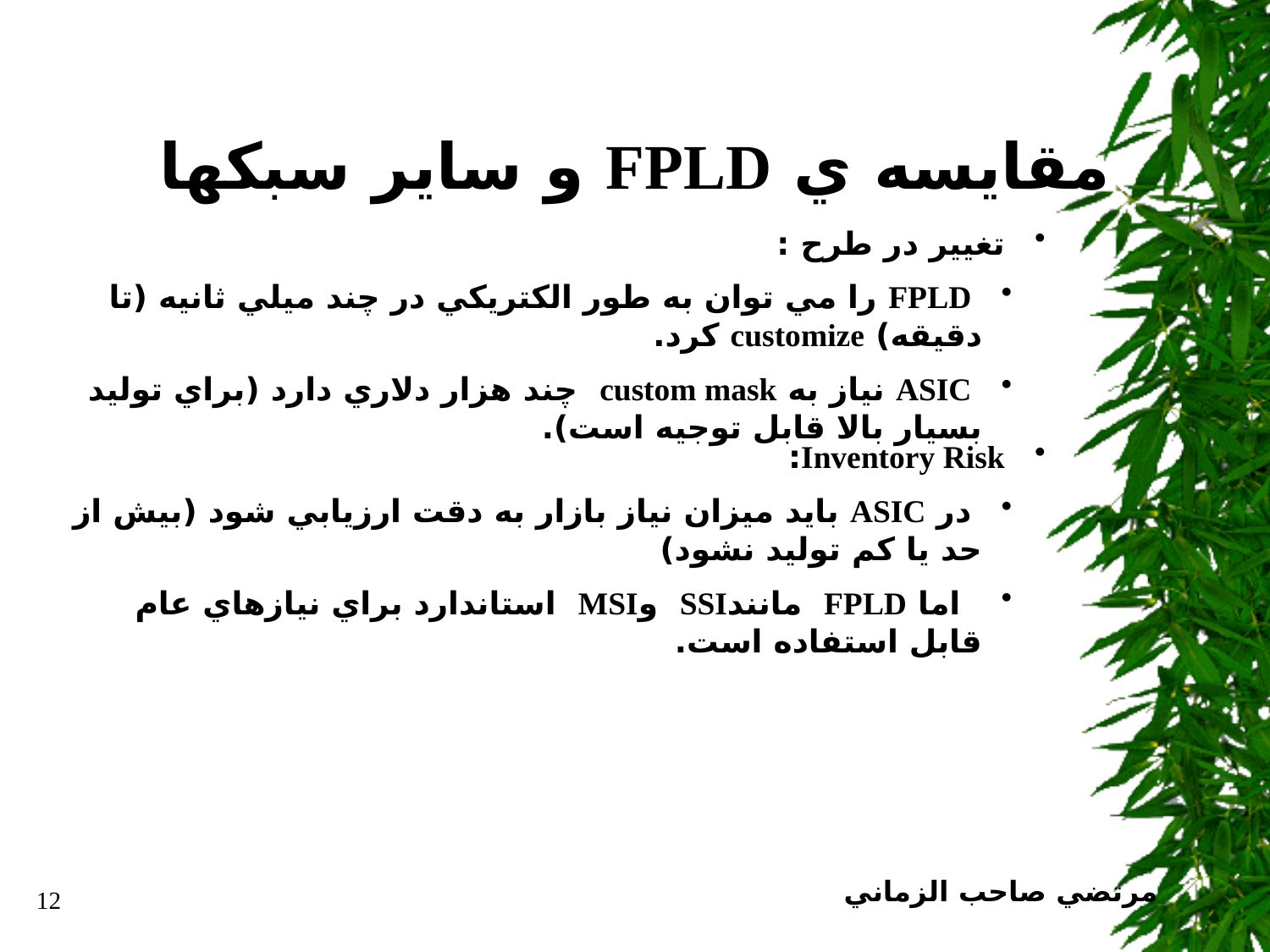

# مقايسه ي FPLD و ساير سبکها
 تغيير در طرح :
 FPLD را مي توان به طور الکتريکي در چند ميلي ثانيه (تا دقيقه) customize کرد.
 ASIC نياز به custom mask  چند هزار دلاري دارد (براي توليد بسيار بالا قابل توجيه است).
 Inventory Risk:
 در ASIC بايد ميزان نياز بازار به دقت ارزيابي شود (بيش از حد يا کم توليد نشود)
  اما FPLD  مانندSSI  وMSI  استاندارد براي نيازهاي عام قابل استفاده است.
مرتضي صاحب الزماني
12